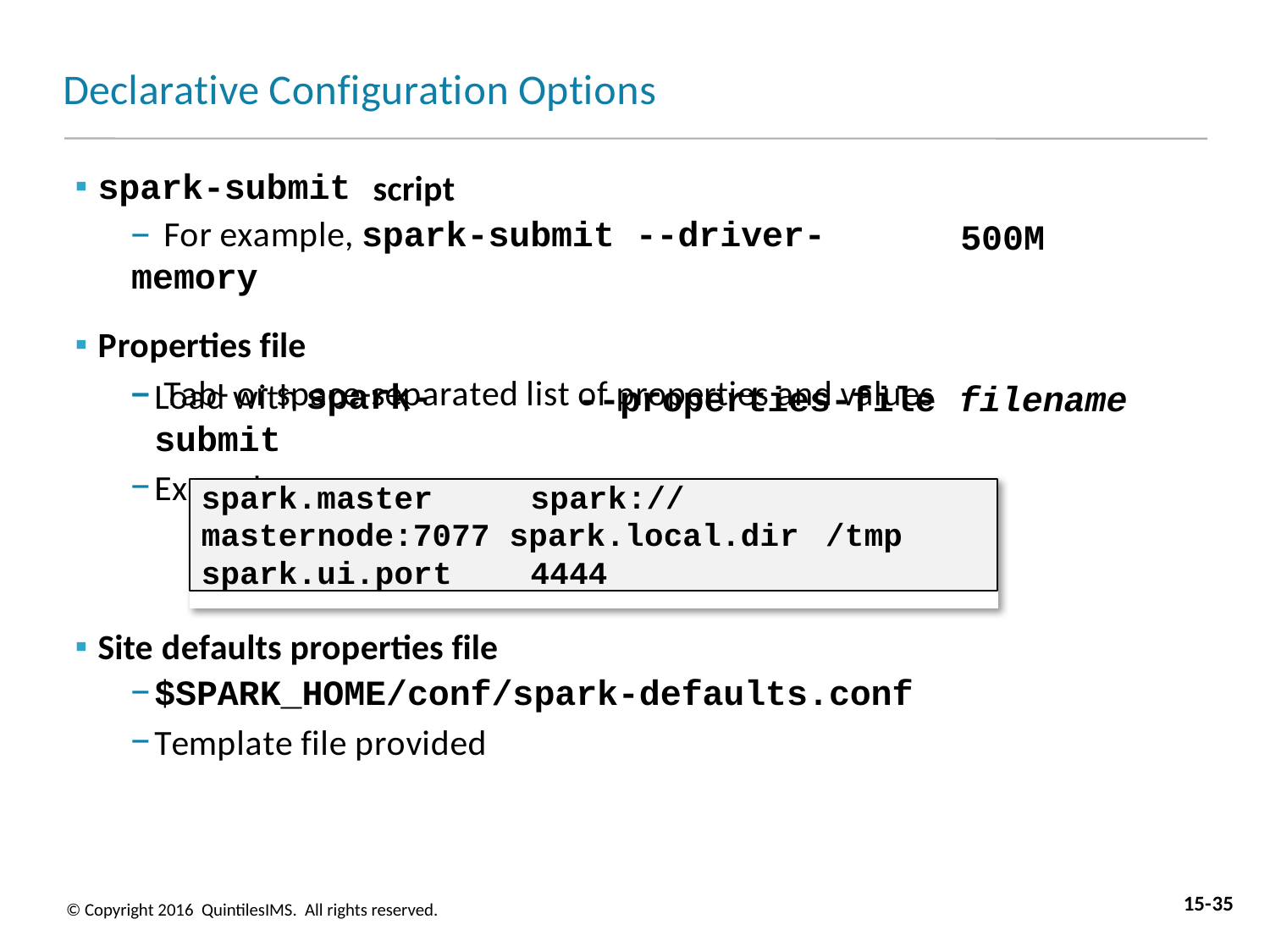

# Declarative Configuration Options
spark-submit
script
– For example, spark-submit --driver-memory
Properties file
– Tab- or space-separated list of properties and values
500M
Load with spark-submit
Example:
--properties-file
filename

spark.master	spark://masternode:7077 spark.local.dir /tmp
spark.ui.port	4444
Site defaults properties file
$SPARK_HOME/conf/spark-defaults.conf
Template file provided
15-35
© Copyright 2016  QuintilesIMS.  All rights reserved.